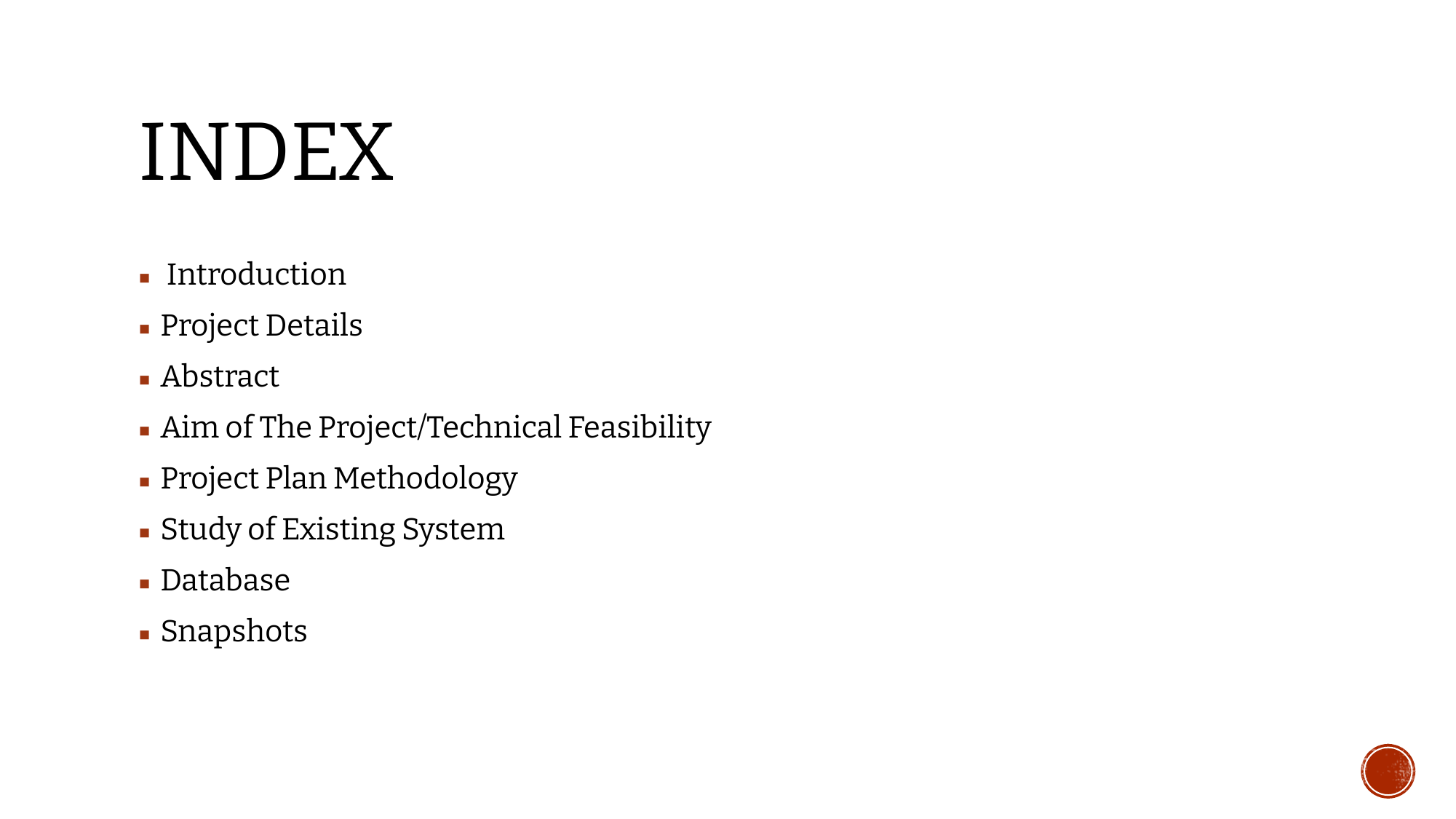

# INDEX
 Introduction
Project Details
Abstract
Aim of The Project/Technical Feasibility
Project Plan Methodology
Study of Existing System
Database
Snapshots